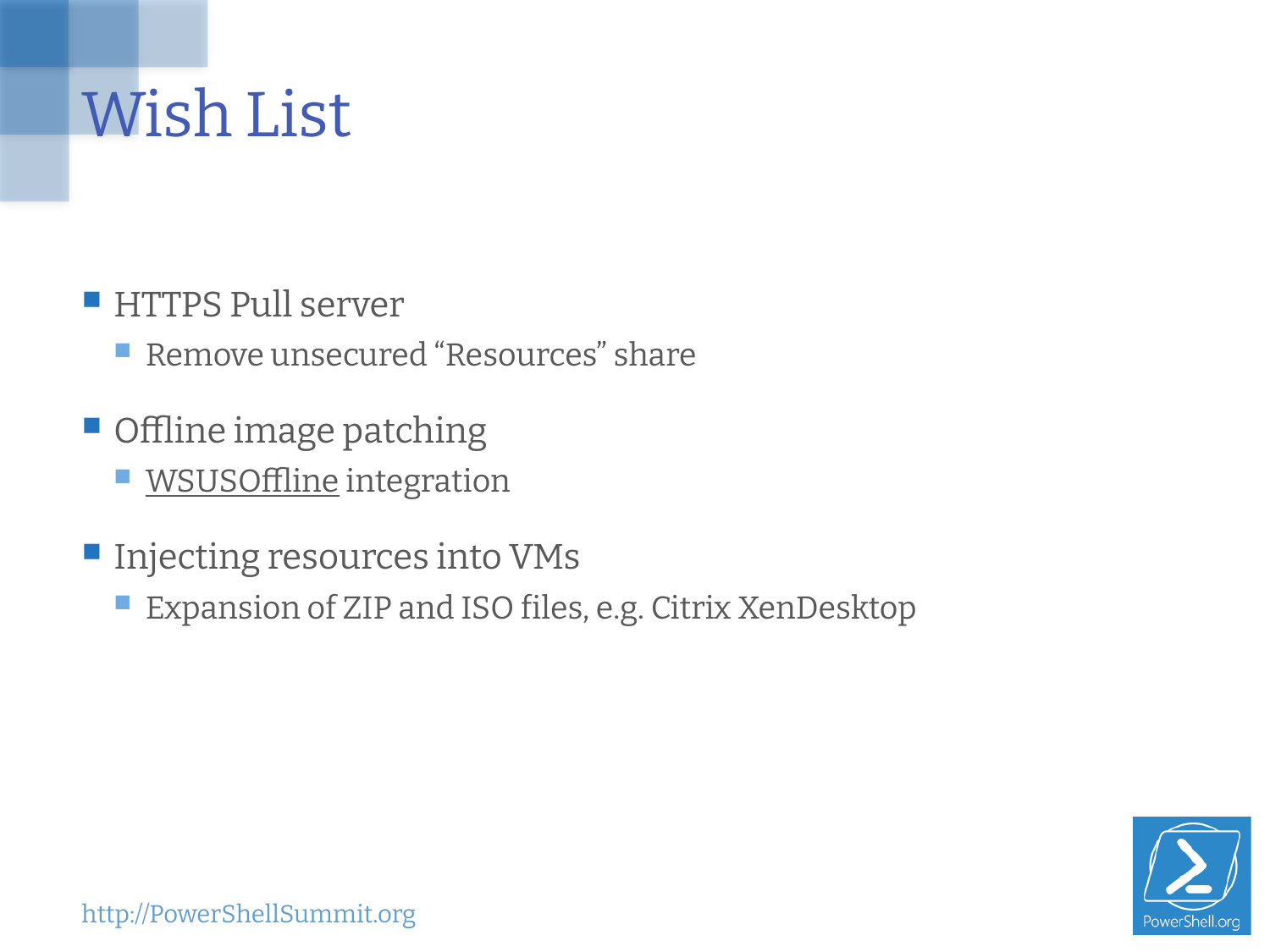

# Wish List
HTTPS Pull server
Remove unsecured “Resources” share
Offline image patching
WSUSOffline integration
Injecting resources into VMs
Expansion of ZIP and ISO files, e.g. Citrix XenDesktop